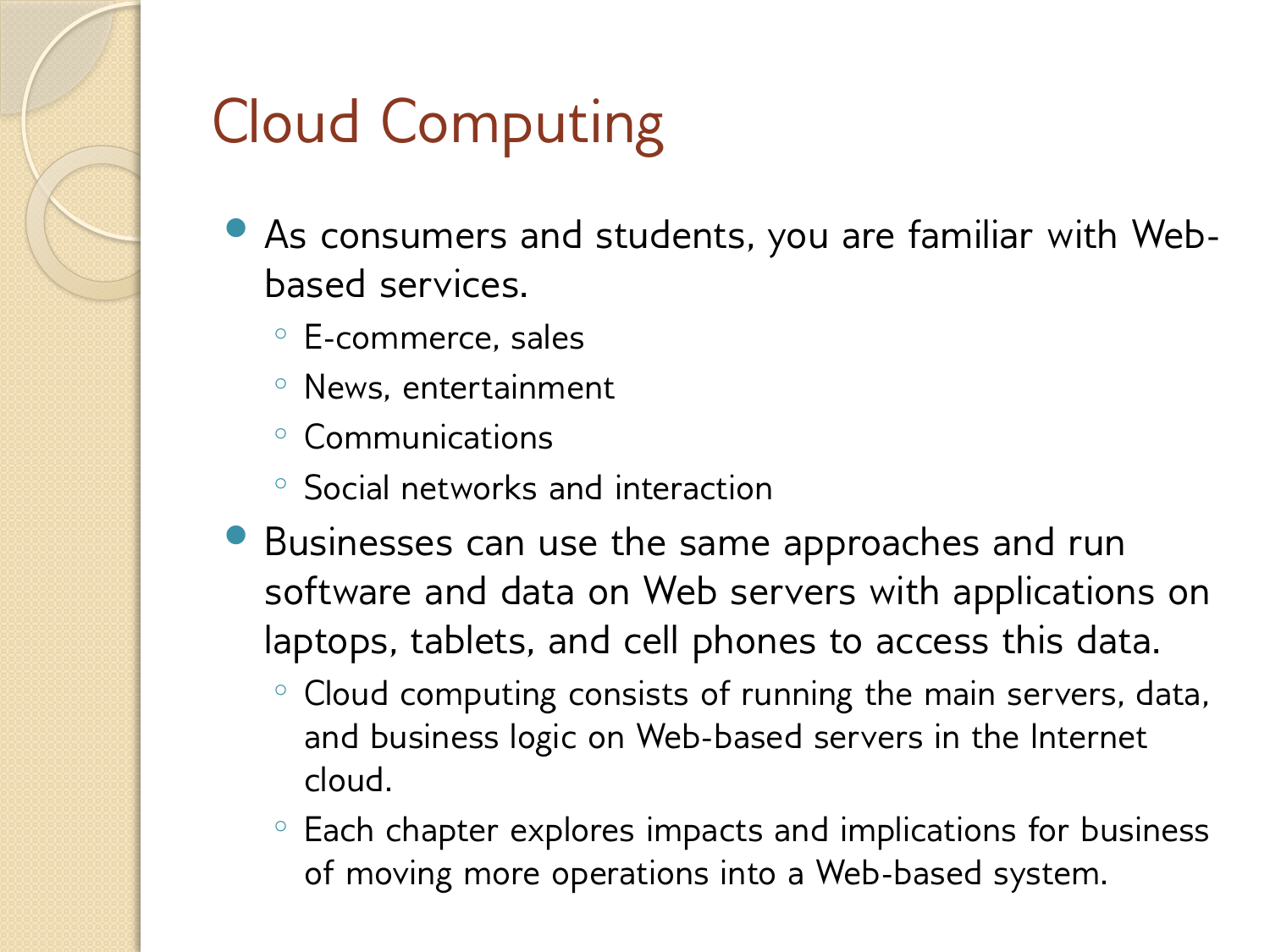

# Cloud Computing
As consumers and students, you are familiar with Web-based services.
E-commerce, sales
News, entertainment
Communications
Social networks and interaction
Businesses can use the same approaches and run software and data on Web servers with applications on laptops, tablets, and cell phones to access this data.
Cloud computing consists of running the main servers, data, and business logic on Web-based servers in the Internet cloud.
Each chapter explores impacts and implications for business of moving more operations into a Web-based system.